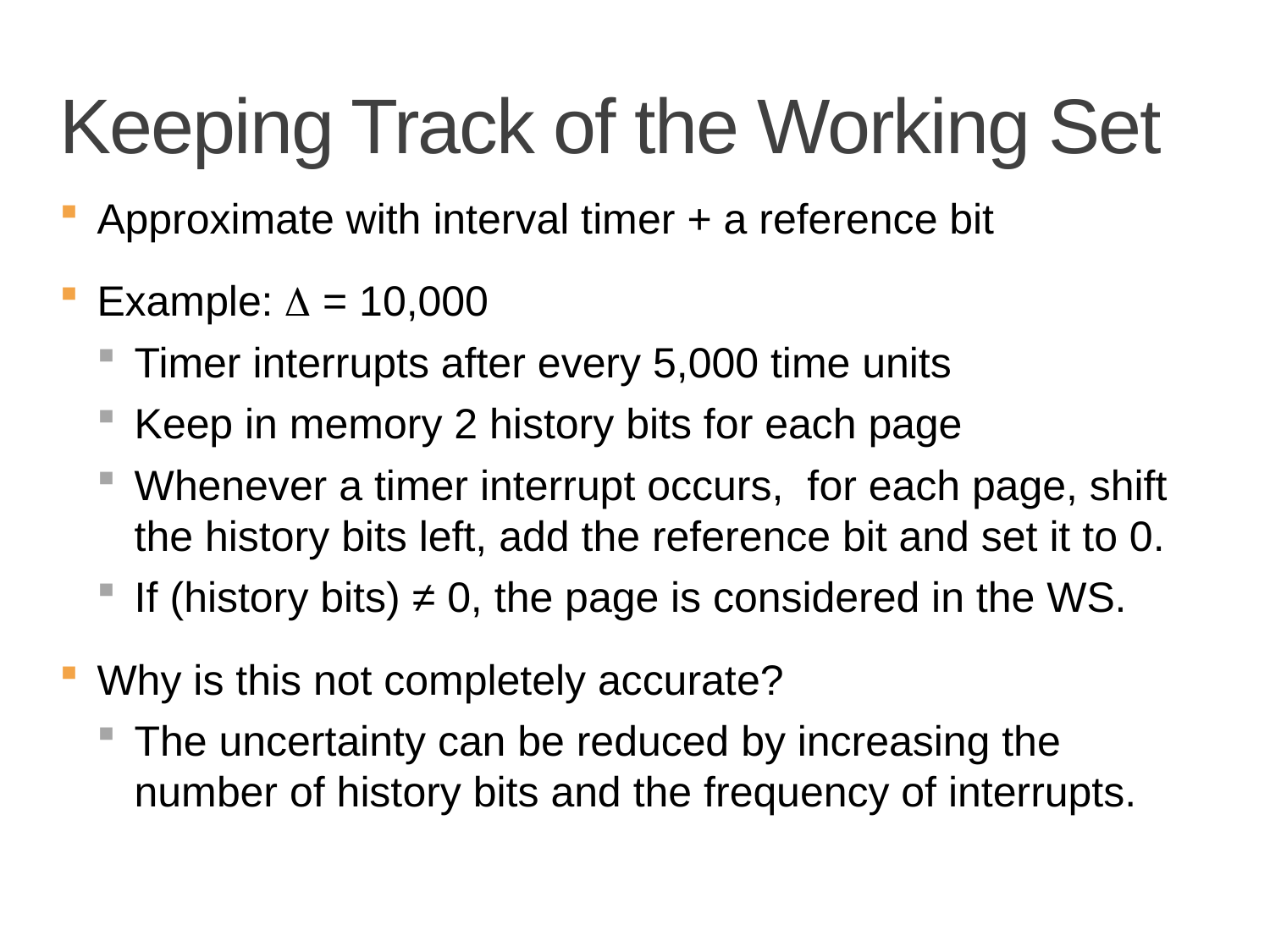

# Keeping Track of the Working Set
Approximate with interval timer + a reference bit
Example: Δ = 10,000
Timer interrupts after every 5,000 time units
Keep in memory 2 history bits for each page
Whenever a timer interrupt occurs,  for each page, shift the history bits left, add the reference bit and set it to 0.
If (history bits) ≠ 0, the page is considered in the WS.
Why is this not completely accurate?
The uncertainty can be reduced by increasing the number of history bits and the frequency of interrupts.